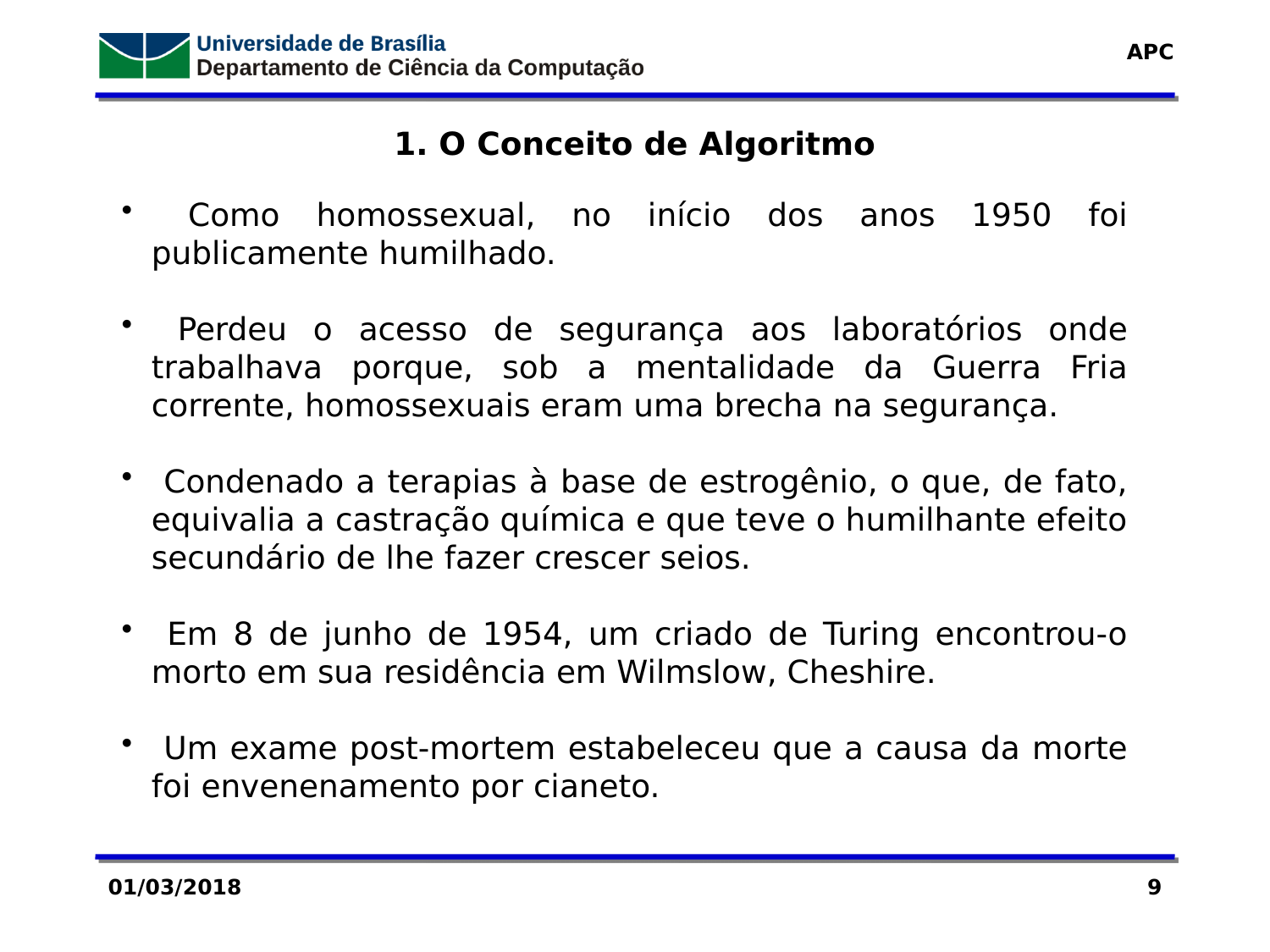

1. O Conceito de Algoritmo
 Como homossexual, no início dos anos 1950 foi publicamente humilhado.

 Perdeu o acesso de segurança aos laboratórios onde trabalhava porque, sob a mentalidade da Guerra Fria corrente, homossexuais eram uma brecha na segurança.

 Condenado a terapias à base de estrogênio, o que, de fato, equivalia a castração química e que teve o humilhante efeito secundário de lhe fazer crescer seios.

 Em 8 de junho de 1954, um criado de Turing encontrou-o morto em sua residência em Wilmslow, Cheshire.

 Um exame post-mortem estabeleceu que a causa da morte foi envenenamento por cianeto.

01/03/2018
9